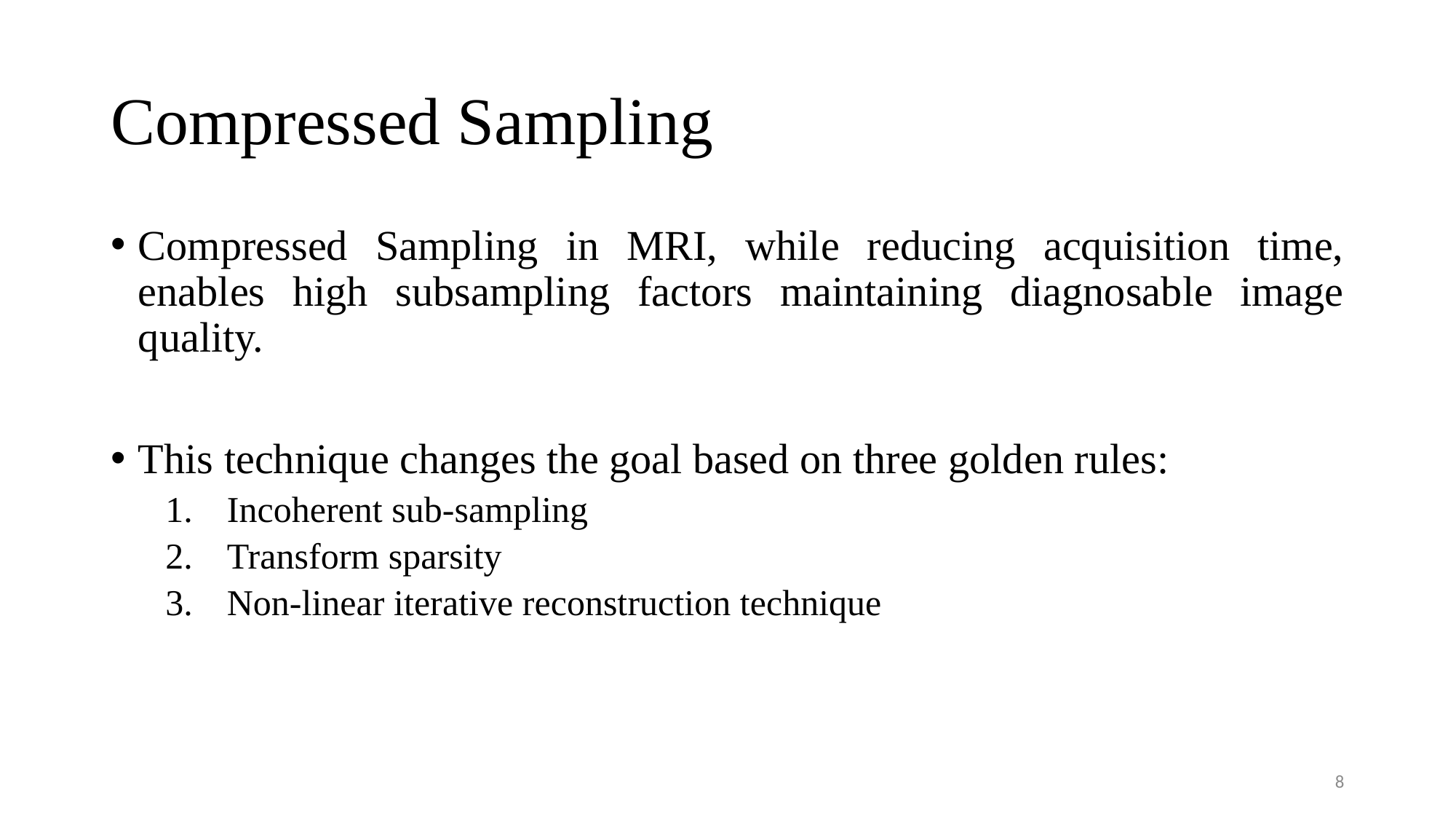

# Compressed Sampling
Compressed Sampling in MRI, while reducing acquisition time, enables high subsampling factors maintaining diagnosable image quality.

This technique changes the goal based on three golden rules:
Incoherent sub-sampling
Transform sparsity
Non-linear iterative reconstruction technique
8